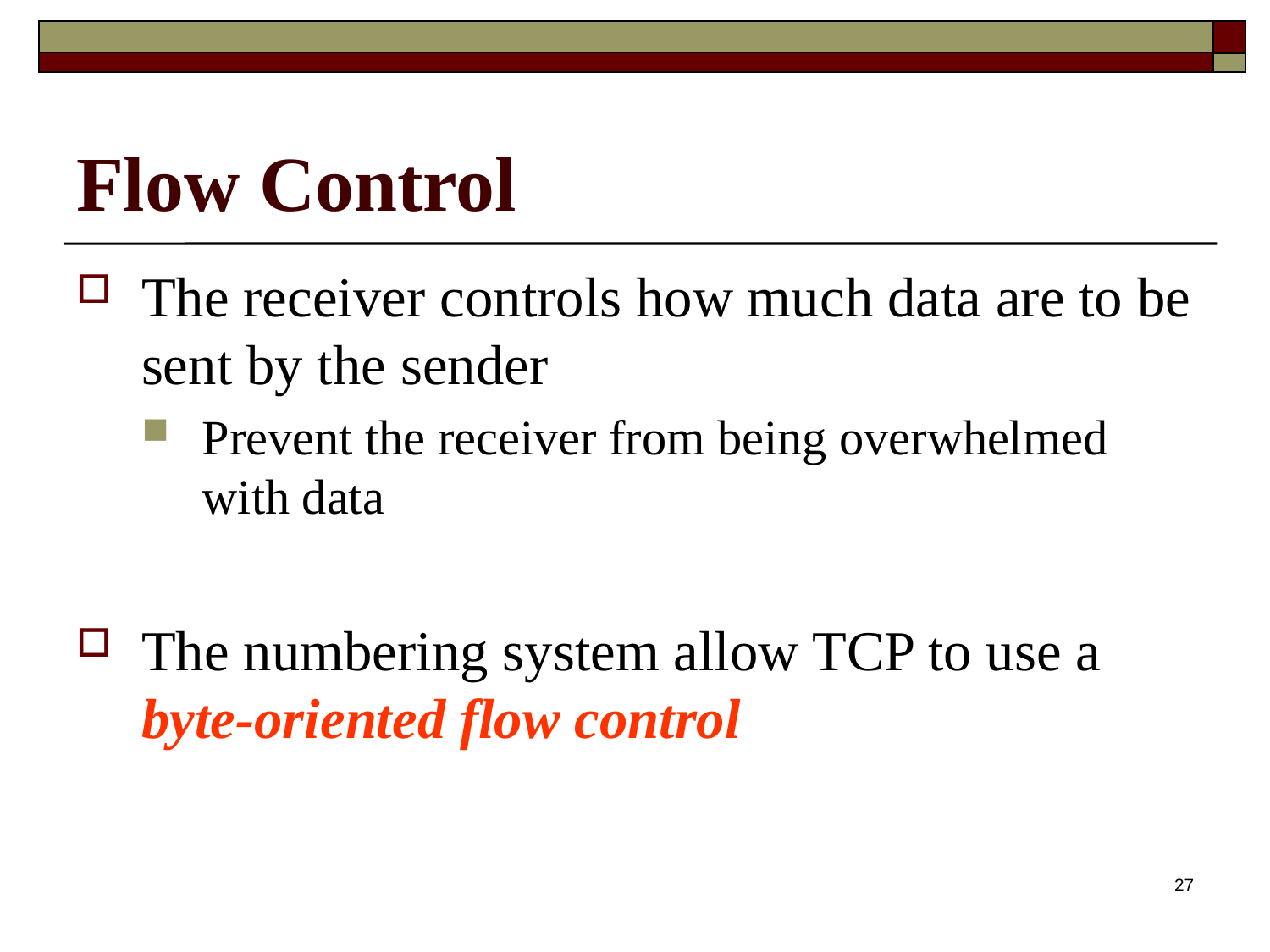

# Flow Control
The receiver controls how much data are to be sent by the sender
Prevent the receiver from being overwhelmed with data

The numbering system allow TCP to use a byte-oriented flow control
27